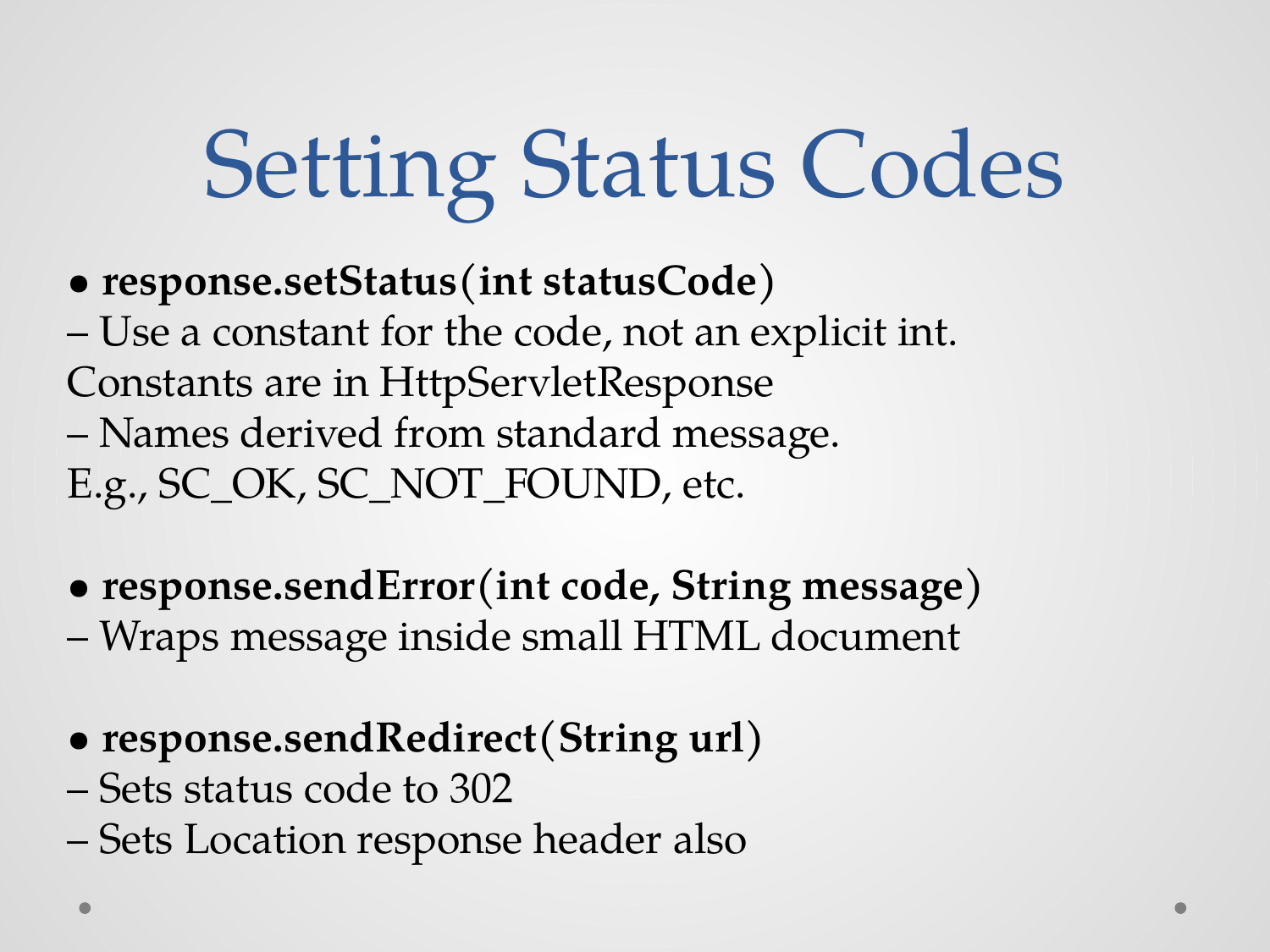

# Setting Status Codes
• response.setStatus(int statusCode)
– Use a constant for the code, not an explicit int.
Constants are in HttpServletResponse
– Names derived from standard message.
E.g., SC_OK, SC_NOT_FOUND, etc.

• response.sendError(int code, String message)
– Wraps message inside small HTML document

• response.sendRedirect(String url)
– Sets status code to 302
– Sets Location response header also